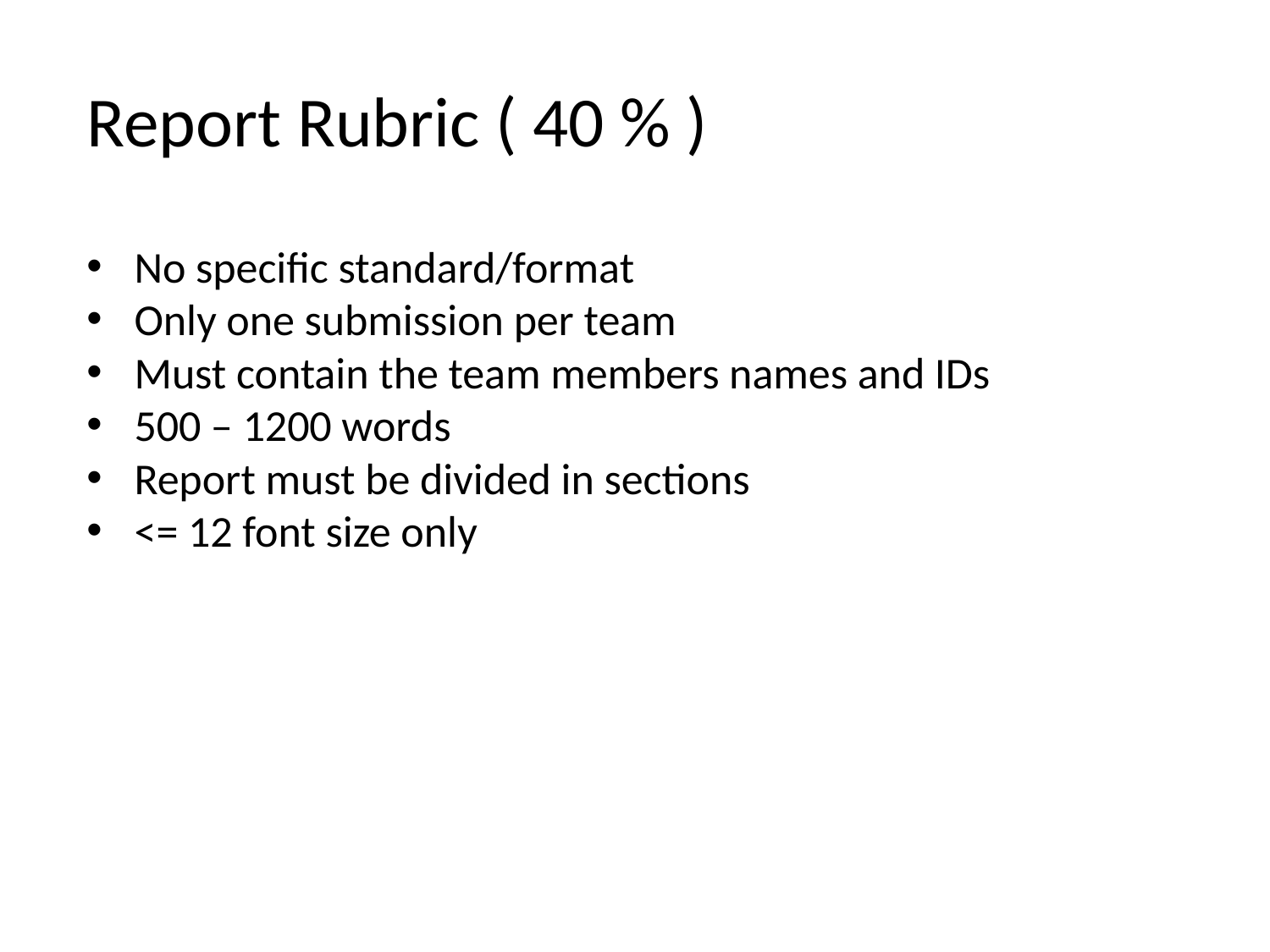

# Report Rubric ( 40 % )
No specific standard/format
Only one submission per team
Must contain the team members names and IDs
500 – 1200 words
Report must be divided in sections
<= 12 font size only